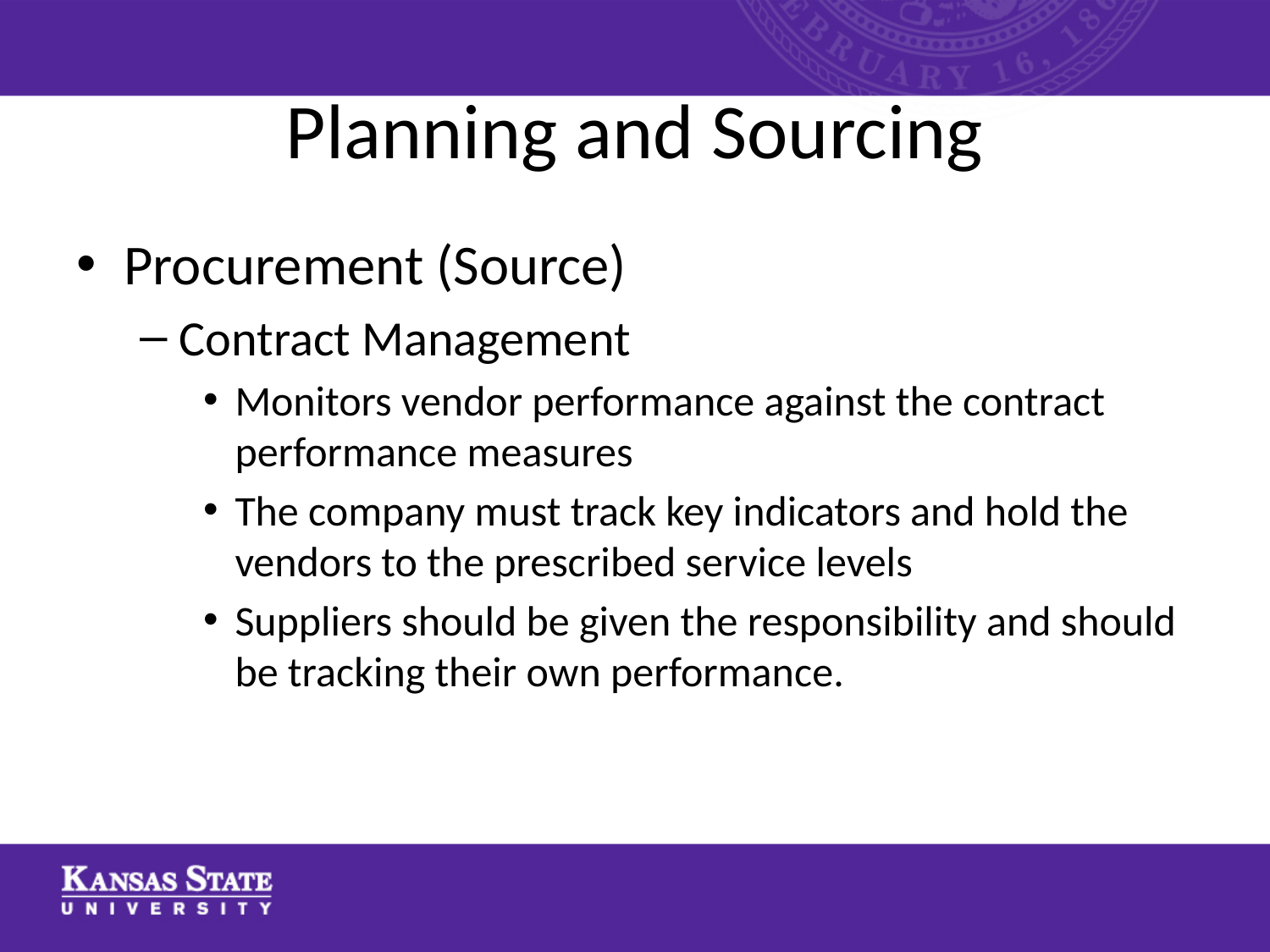

# Planning and Sourcing
Procurement (Source)
Contract Management
Monitors vendor performance against the contract performance measures
The company must track key indicators and hold the vendors to the prescribed service levels
Suppliers should be given the responsibility and should be tracking their own performance.